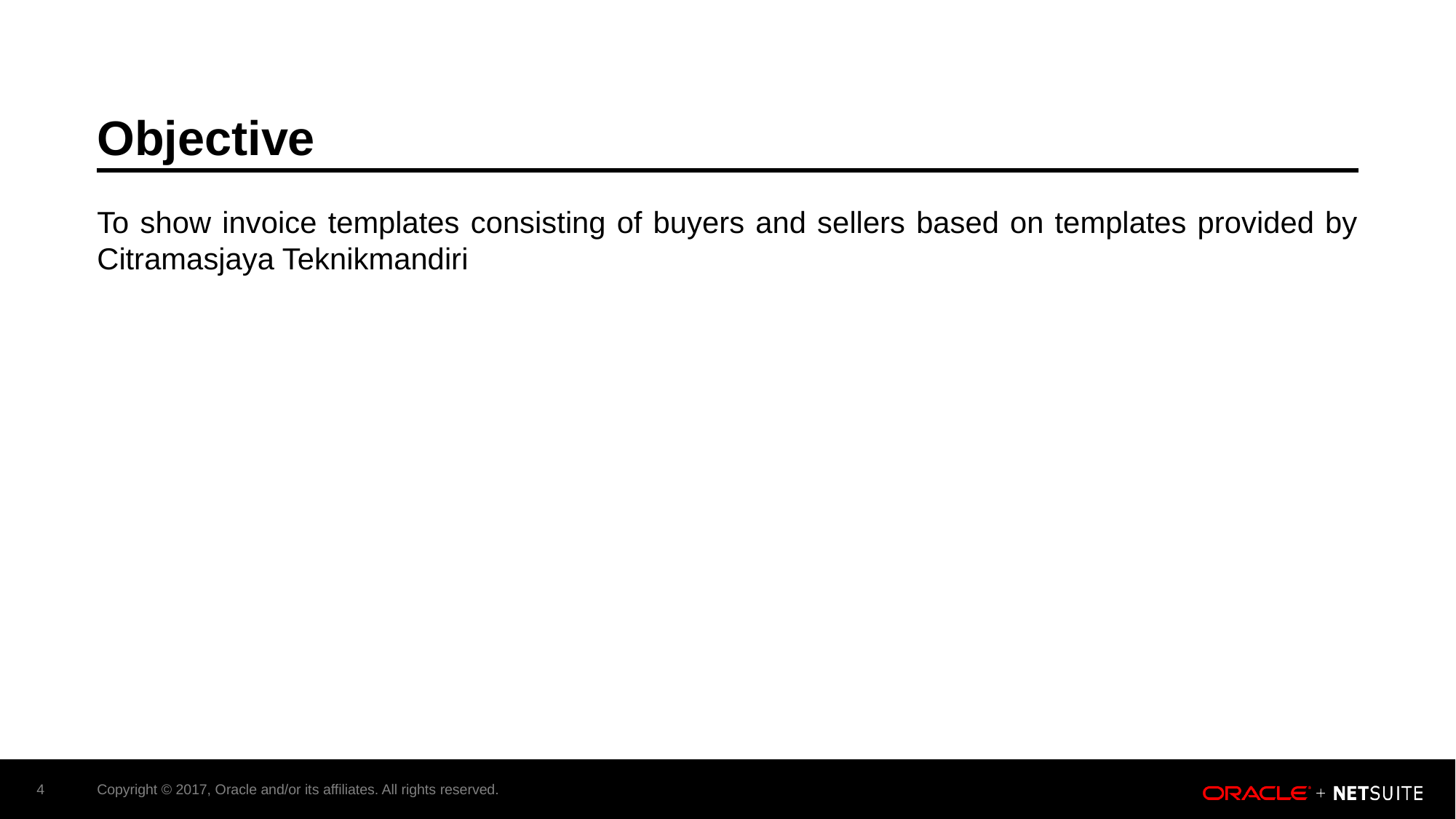

# Objective
To show invoice templates consisting of buyers and sellers based on templates provided by Citramasjaya Teknikmandiri